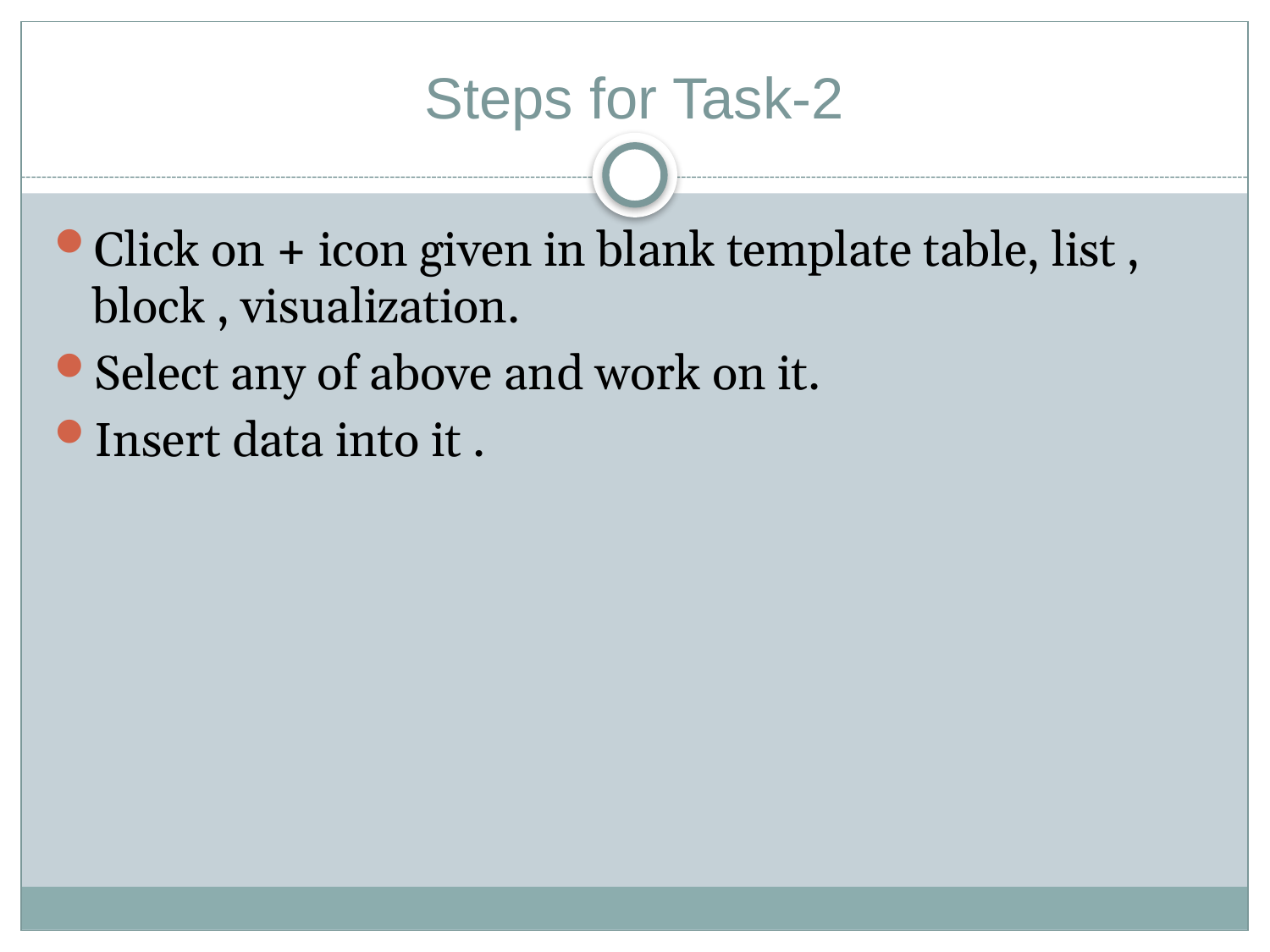

# Steps for Task-2
Click on + icon given in blank template table, list , block , visualization.
Select any of above and work on it.
Insert data into it .